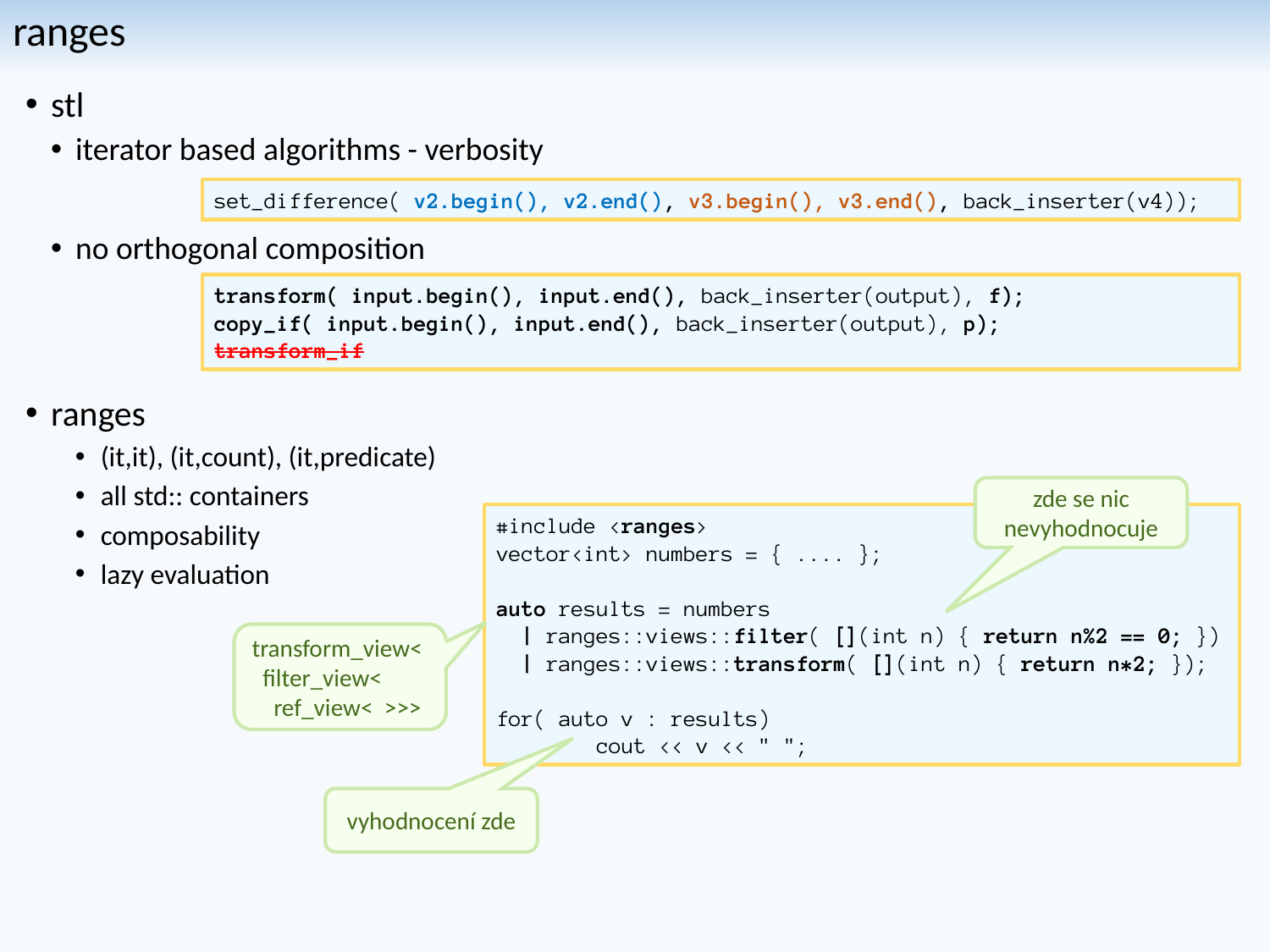

# ranges
stl
iterator based algorithms - verbosity

no orthogonal composition

ranges
(it,it), (it,count), (it,predicate)
all std:: containers
composability
lazy evaluation
set_difference( v2.begin(), v2.end(), v3.begin(), v3.end(), back_inserter(v4));
transform( input.begin(), input.end(), back_inserter(output), f);
copy_if( input.begin(), input.end(), back_inserter(output), p);
transform_if
zde se nic nevyhodnocuje
#include <ranges>
vector<int> numbers = { .... };

auto results = numbers
  | ranges::views::filter( [](int n) { return n%2 == 0; })
  | ranges::views::transform( [](int n) { return n*2; });

for( auto v : results)
        cout << v << " ";
transform_view<
  filter_view<
    ref_view<  >>>
vyhodnocení zde